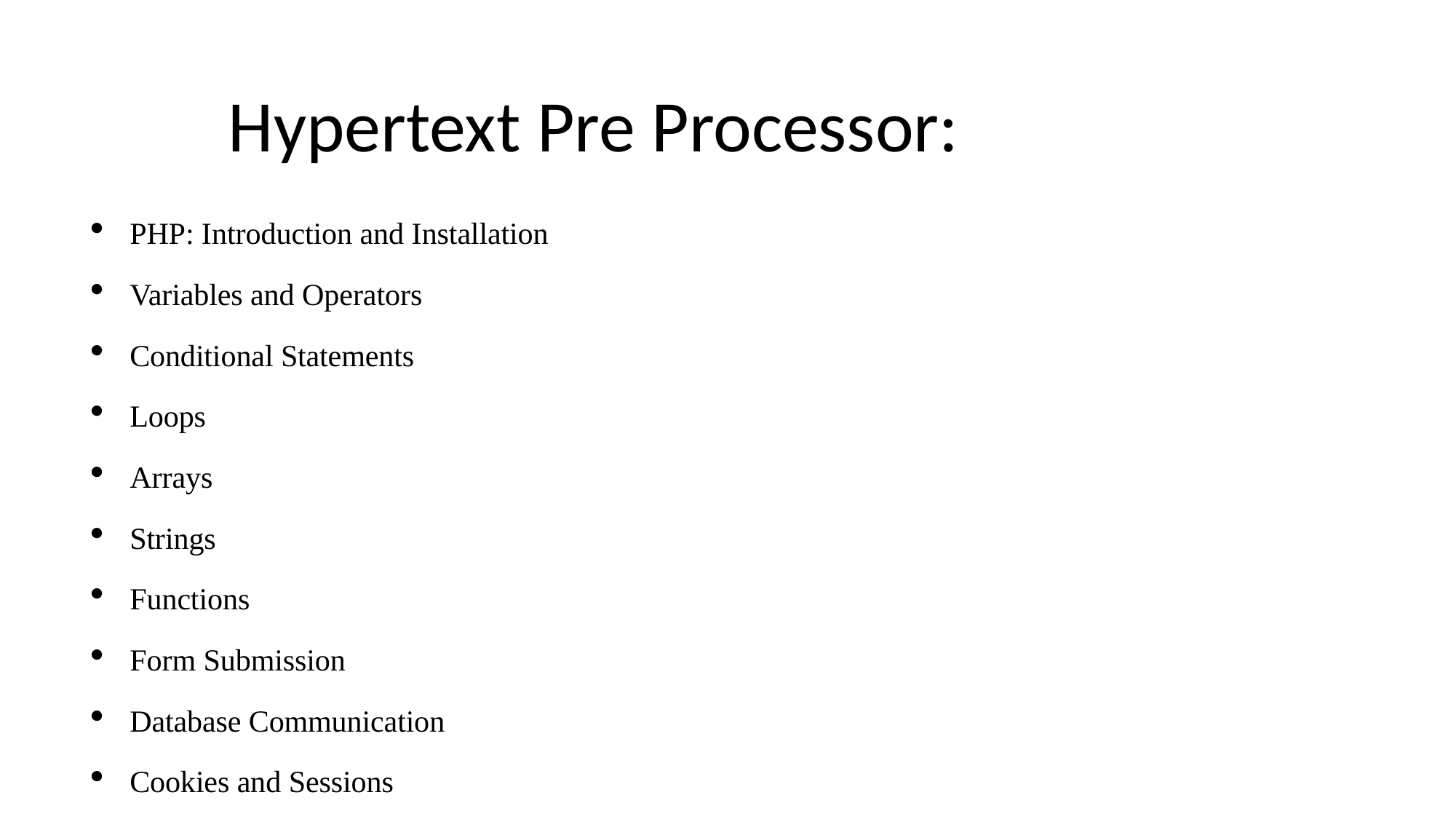

# Hypertext Pre Processor:
PHP: Introduction and Installation
Variables and Operators
Conditional Statements
Loops
Arrays
Strings
Functions
Form Submission
Database Communication
Cookies and Sessions